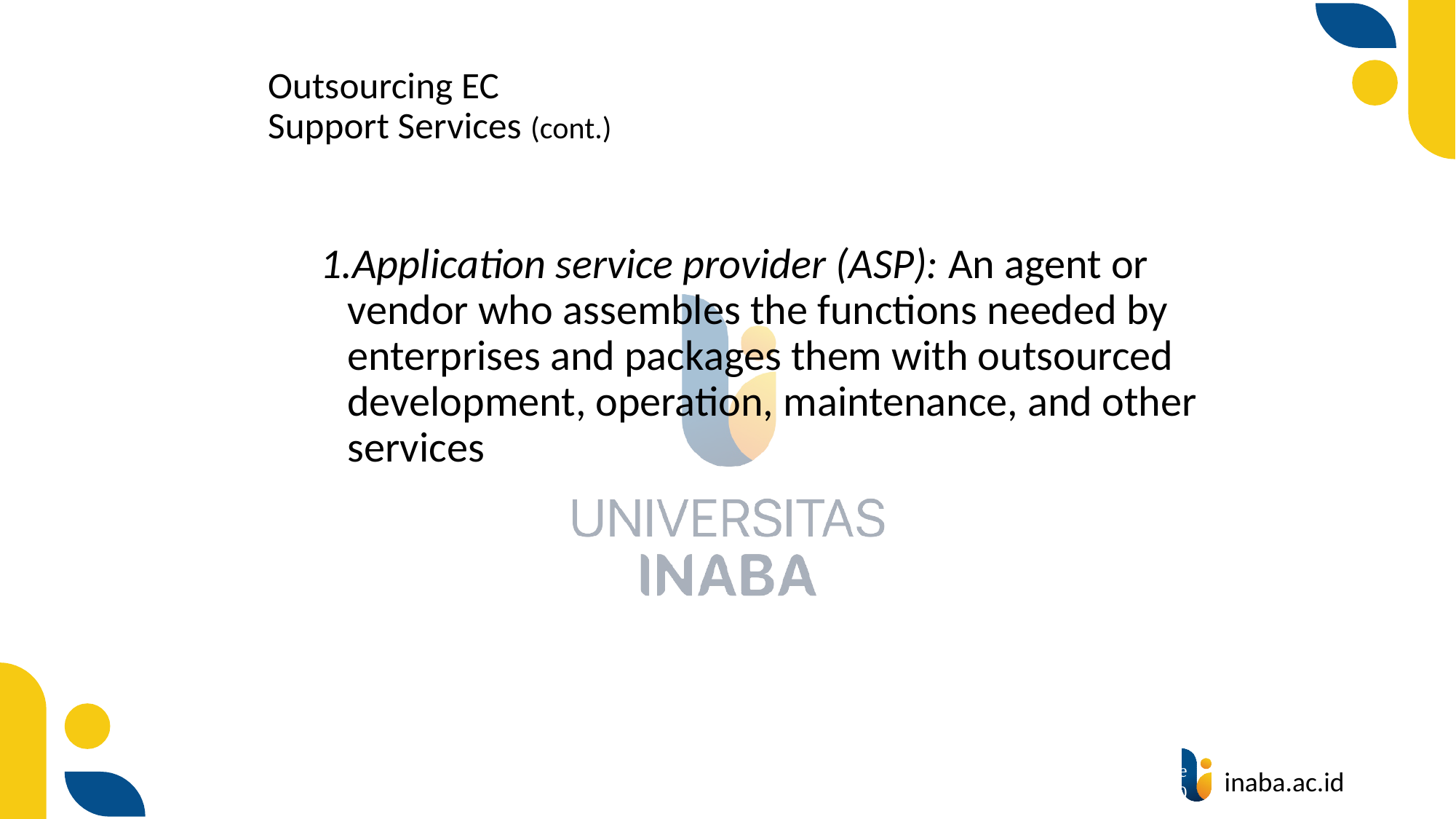

# Outsourcing EC Support Services (cont.)
Application service provider (ASP): An agent or vendor who assembles the functions needed by enterprises and packages them with outsourced development, operation, maintenance, and other services
64
© Prentice Hall 2020